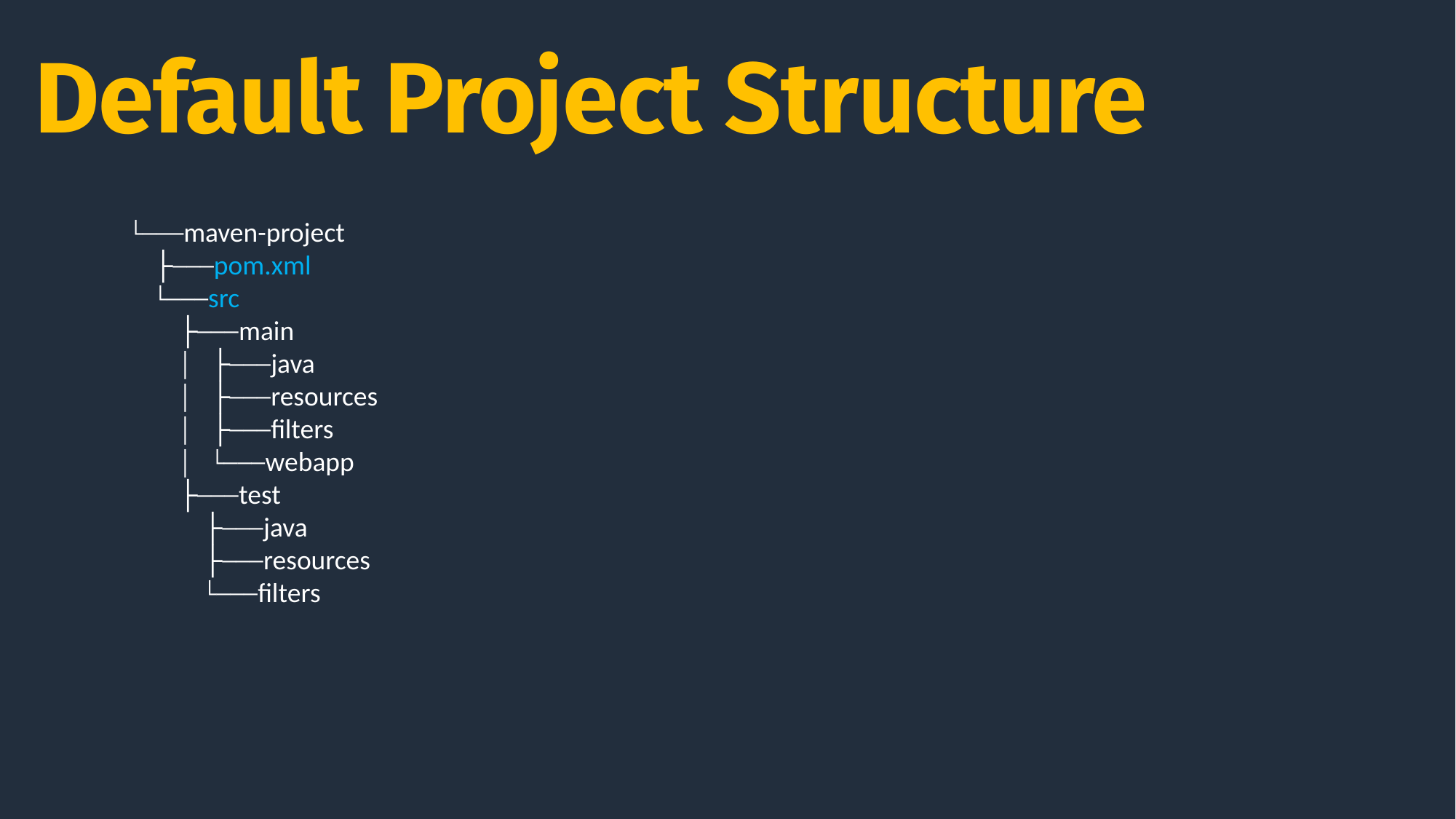

Default Project Structure
└───maven-project
    ├───pom.xml
    └───src
        ├───main
        │   ├───java
        │   ├───resources
        │   ├───filters
        │   └───webapp
        ├───test
            ├───java
            ├───resources
            └───filters